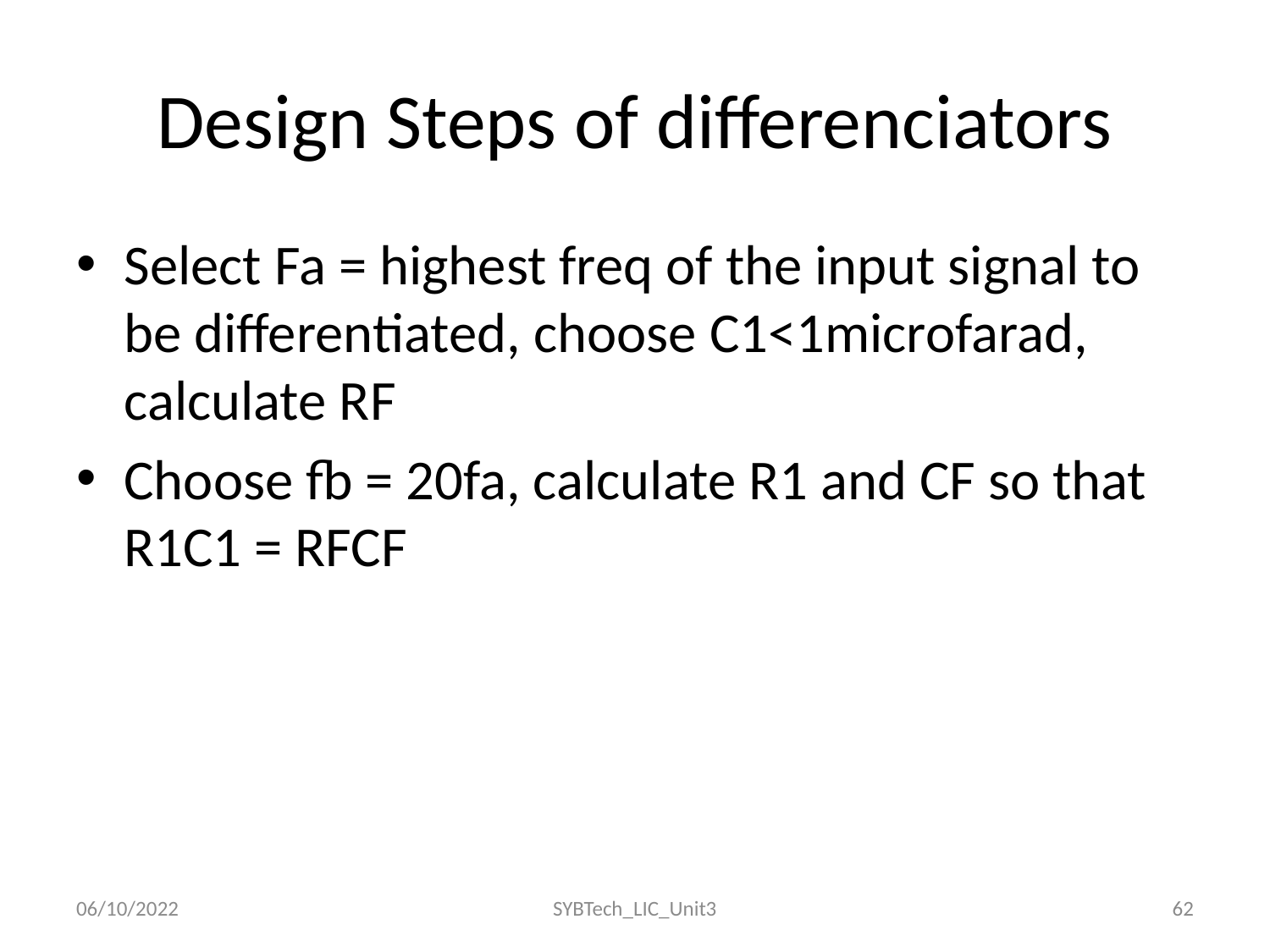

# Design Steps of differenciators
Select Fa = highest freq of the input signal to be differentiated, choose C1<1microfarad, calculate RF
Choose fb = 20fa, calculate R1 and CF so that R1C1 = RFCF
06/10/2022
SYBTech_LIC_Unit3
62